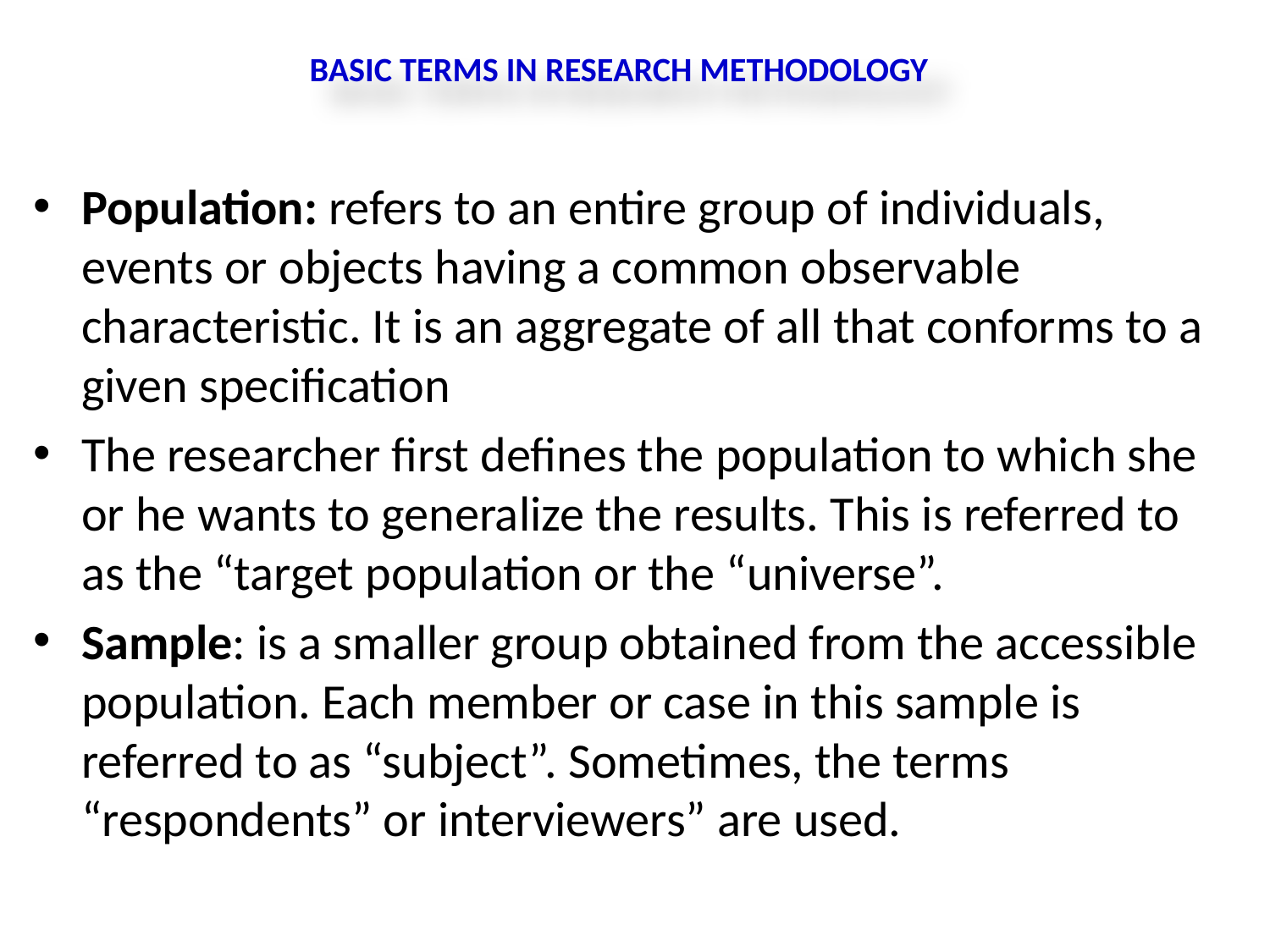

# BASIC TERMS IN RESEARCH METHODOLOGY
Population: refers to an entire group of individuals, events or objects having a common observable characteristic. It is an aggregate of all that conforms to a given specification
The researcher first defines the population to which she or he wants to generalize the results. This is referred to as the “target population or the “universe”.
Sample: is a smaller group obtained from the accessible population. Each member or case in this sample is referred to as “subject”. Sometimes, the terms “respondents” or interviewers” are used.